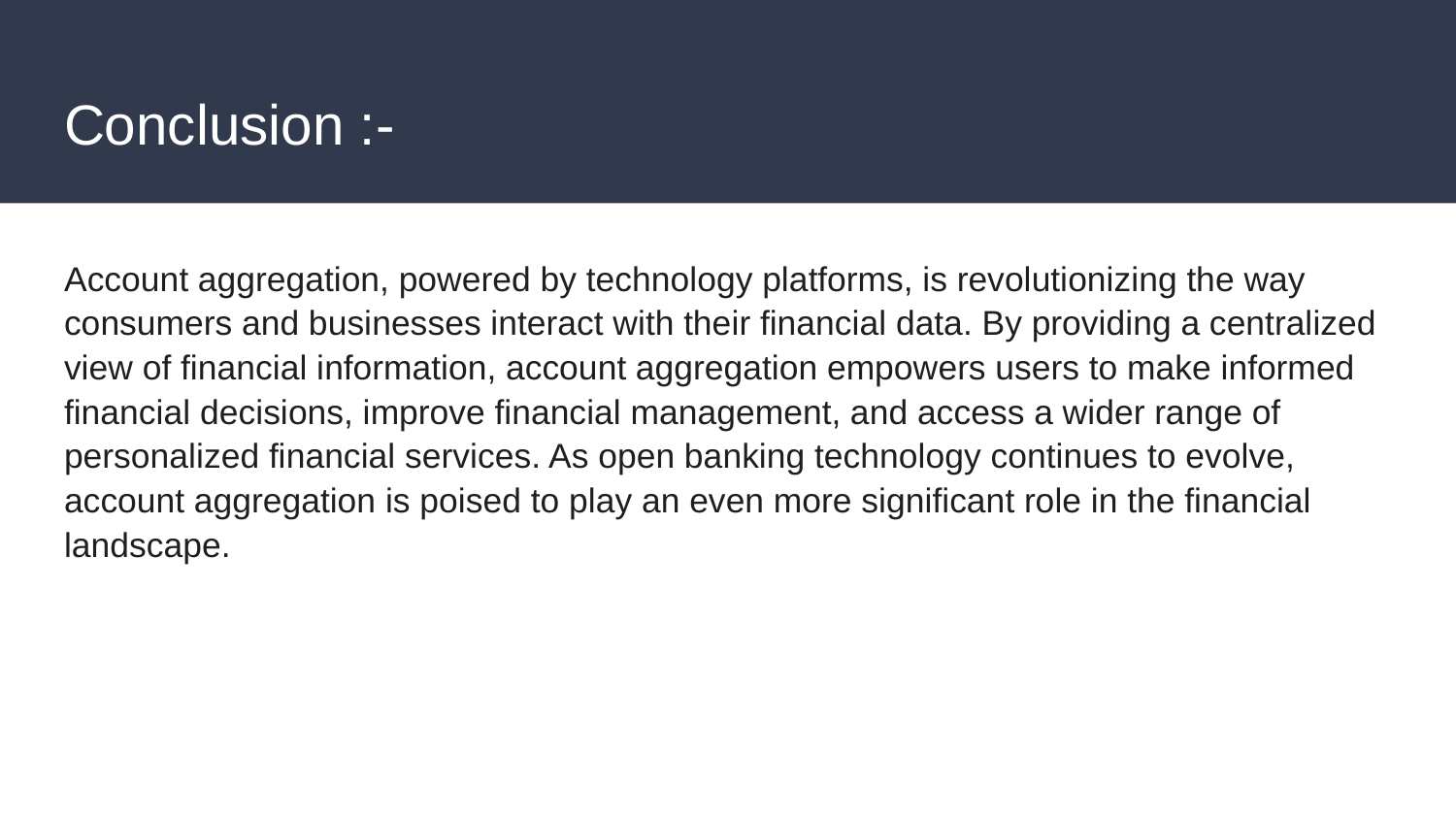

# Conclusion :-
Account aggregation, powered by technology platforms, is revolutionizing the way consumers and businesses interact with their financial data. By providing a centralized view of financial information, account aggregation empowers users to make informed financial decisions, improve financial management, and access a wider range of personalized financial services. As open banking technology continues to evolve, account aggregation is poised to play an even more significant role in the financial landscape.